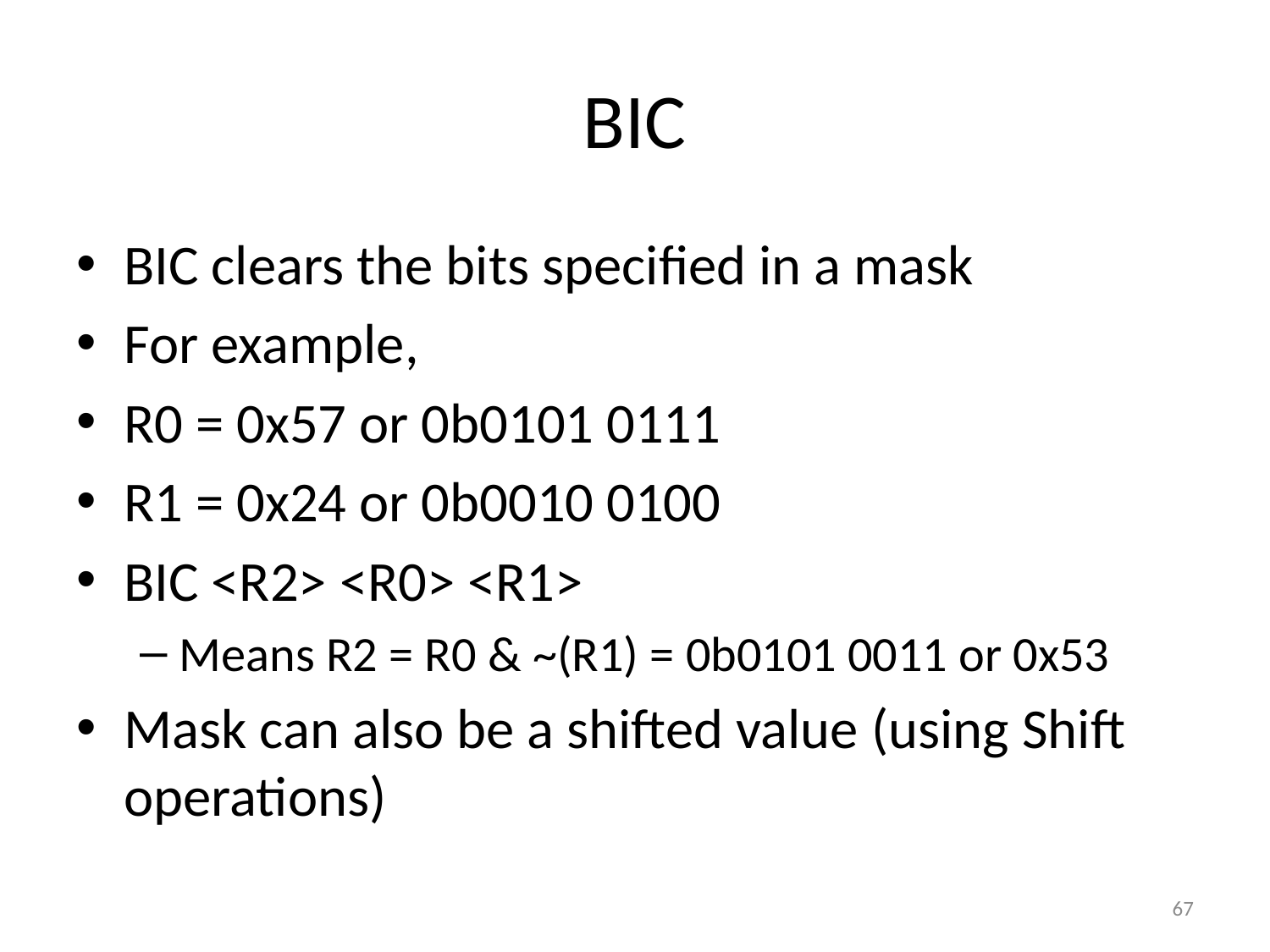

# BIC
BIC clears the bits specified in a mask
For example,
R0 = 0x57 or 0b0101 0111
R1 = 0x24 or 0b0010 0100
BIC <R2> <R0> <R1>
Means R2 = R0 & ~(R1) = 0b0101 0011 or 0x53
Mask can also be a shifted value (using Shift operations)
67